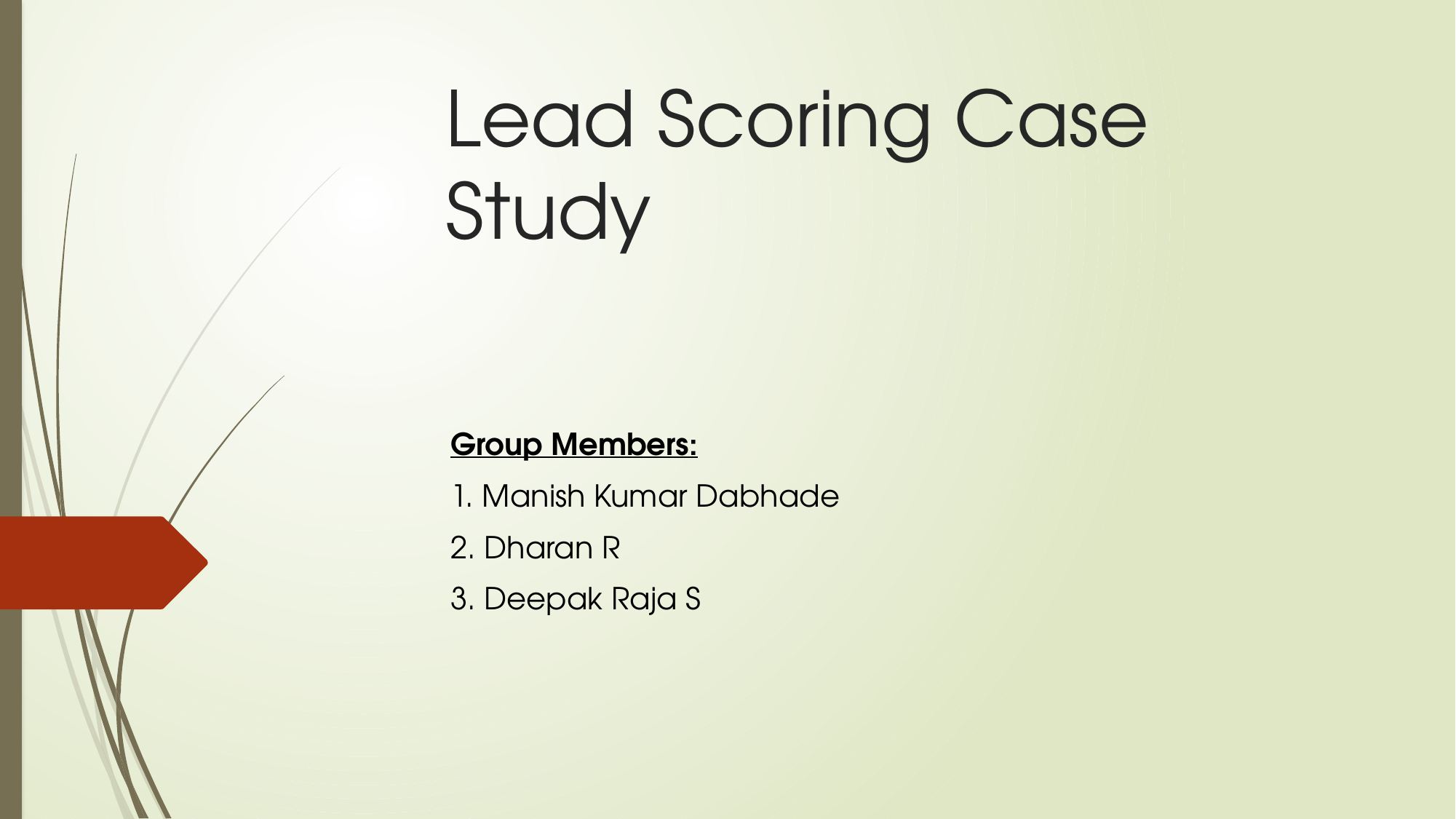

# Lead Scoring Case Study
Group Members:
1. Manish Kumar Dabhade
2. Dharan R
3. Deepak Raja S